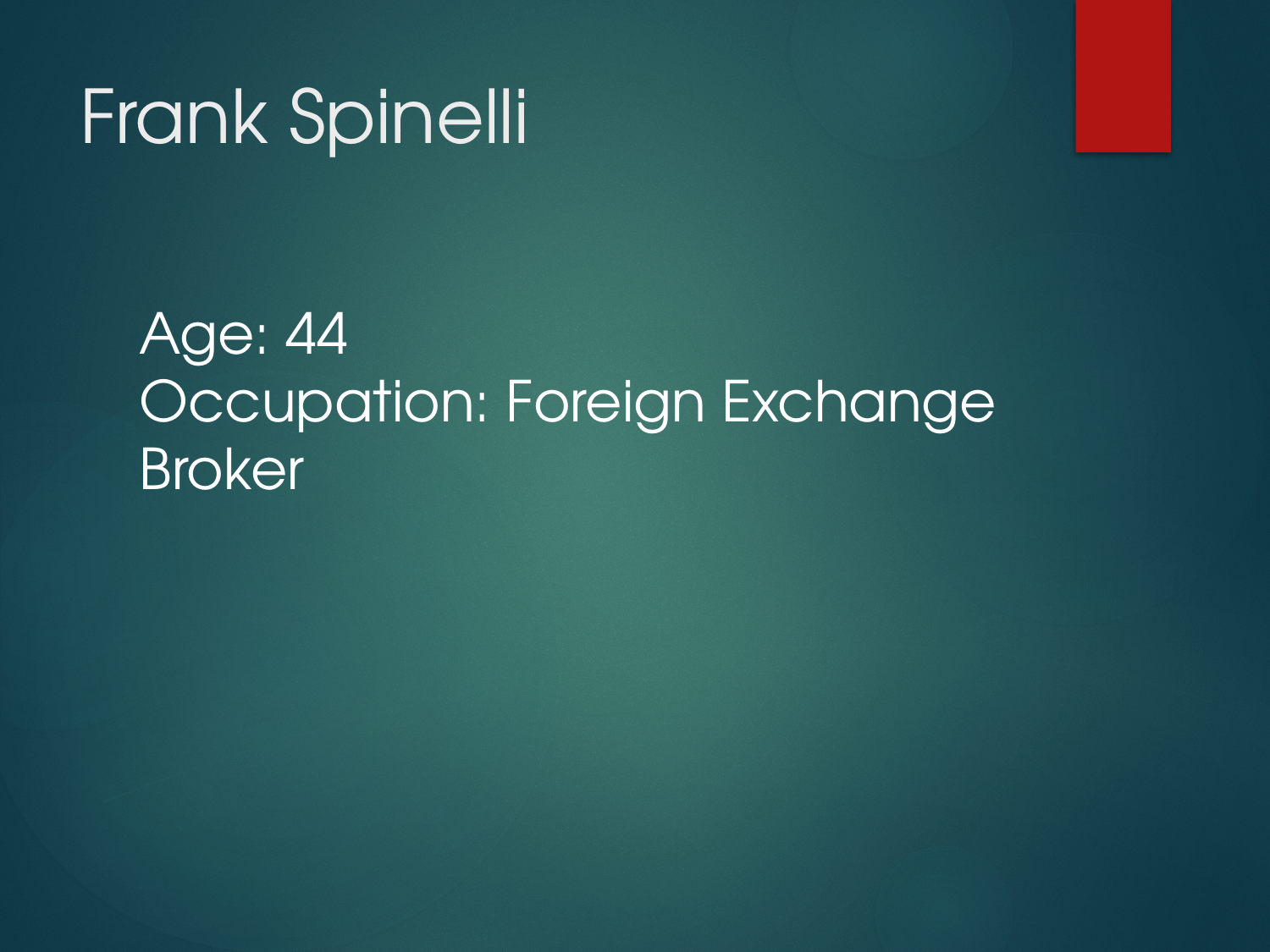

# Frank Spinelli

Age: 44
Occupation: Foreign Exchange Broker